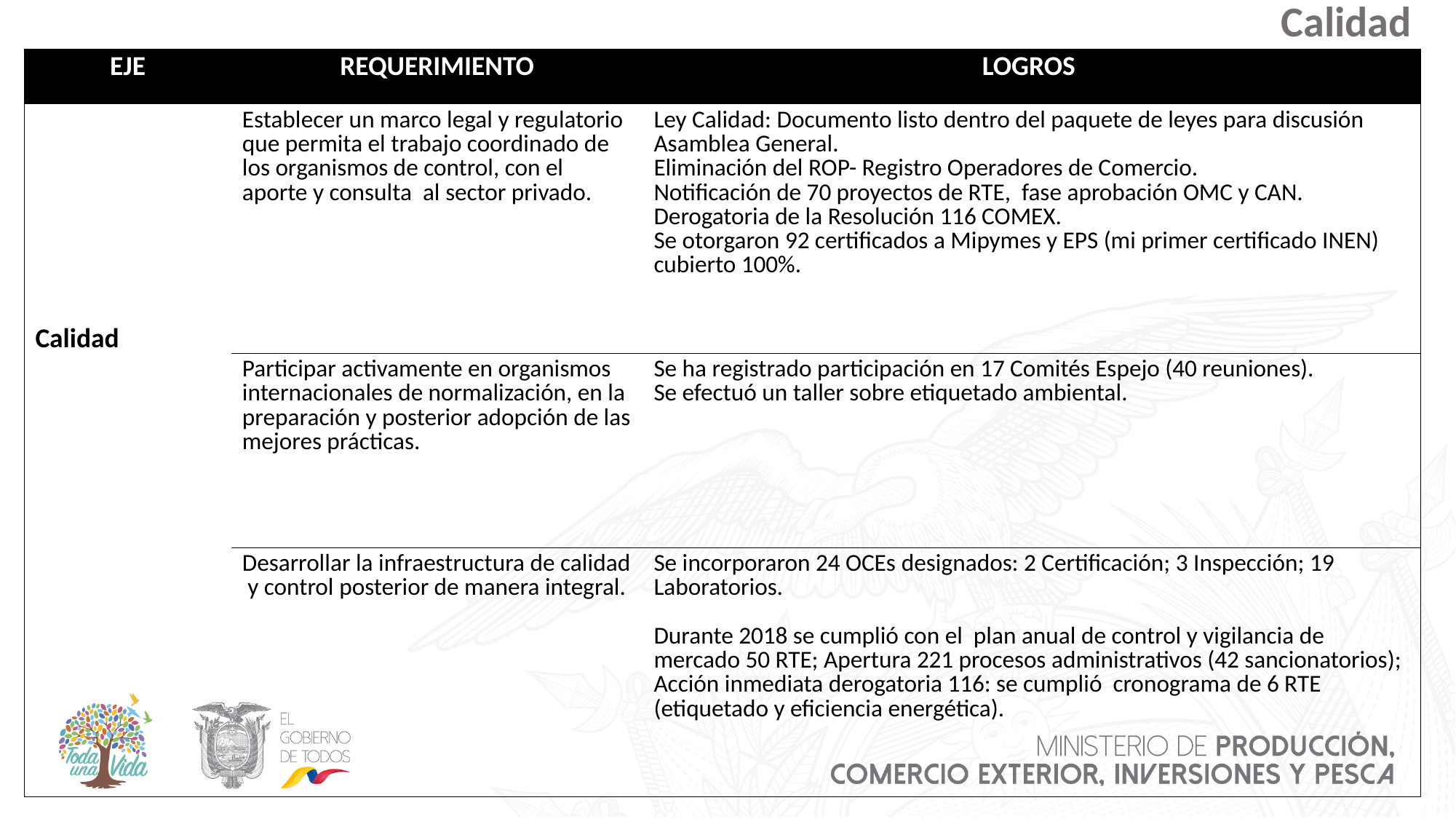

Calidad
| EJE | REQUERIMIENTO | LOGROS |
| --- | --- | --- |
| Calidad | Establecer un marco legal y regulatorio que permita el trabajo coordinado de los organismos de control, con el aporte y consulta al sector privado. | Ley Calidad: Documento listo dentro del paquete de leyes para discusión Asamblea General. Eliminación del ROP- Registro Operadores de Comercio. Notificación de 70 proyectos de RTE, fase aprobación OMC y CAN. Derogatoria de la Resolución 116 COMEX. Se otorgaron 92 certificados a Mipymes y EPS (mi primer certificado INEN) cubierto 100%. |
|  | Participar activamente en organismos internacionales de normalización, en la preparación y posterior adopción de las mejores prácticas. | Se ha registrado participación en 17 Comités Espejo (40 reuniones). Se efectuó un taller sobre etiquetado ambiental. |
|  | Desarrollar la infraestructura de calidad y control posterior de manera integral. | Se incorporaron 24 OCEs designados: 2 Certificación; 3 Inspección; 19 Laboratorios. Durante 2018 se cumplió con el plan anual de control y vigilancia de mercado 50 RTE; Apertura 221 procesos administrativos (42 sancionatorios); Acción inmediata derogatoria 116: se cumplió cronograma de 6 RTE (etiquetado y eficiencia energética). |